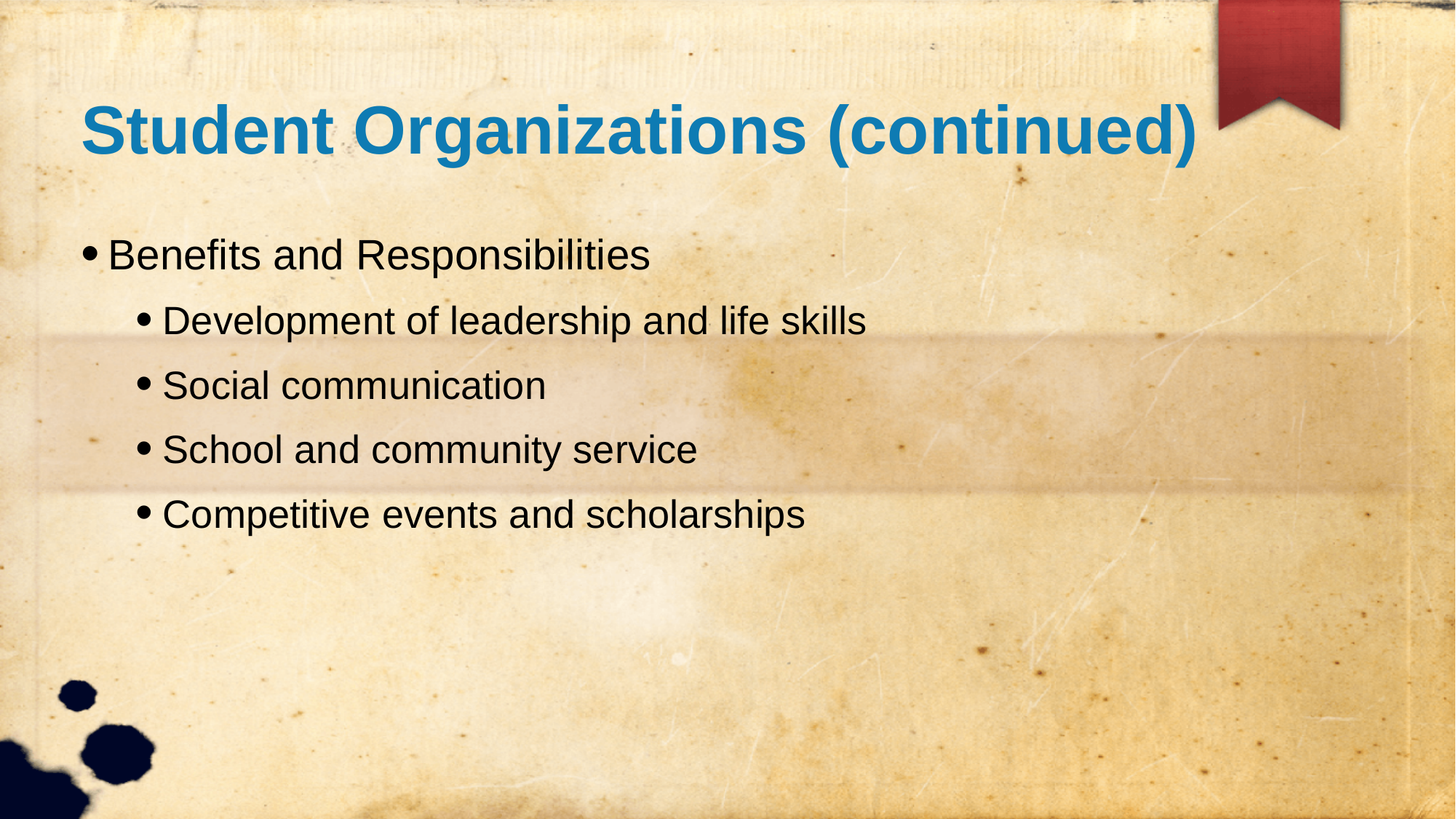

Student Organizations (continued)
Benefits and Responsibilities
Development of leadership and life skills
Social communication
School and community service
Competitive events and scholarships